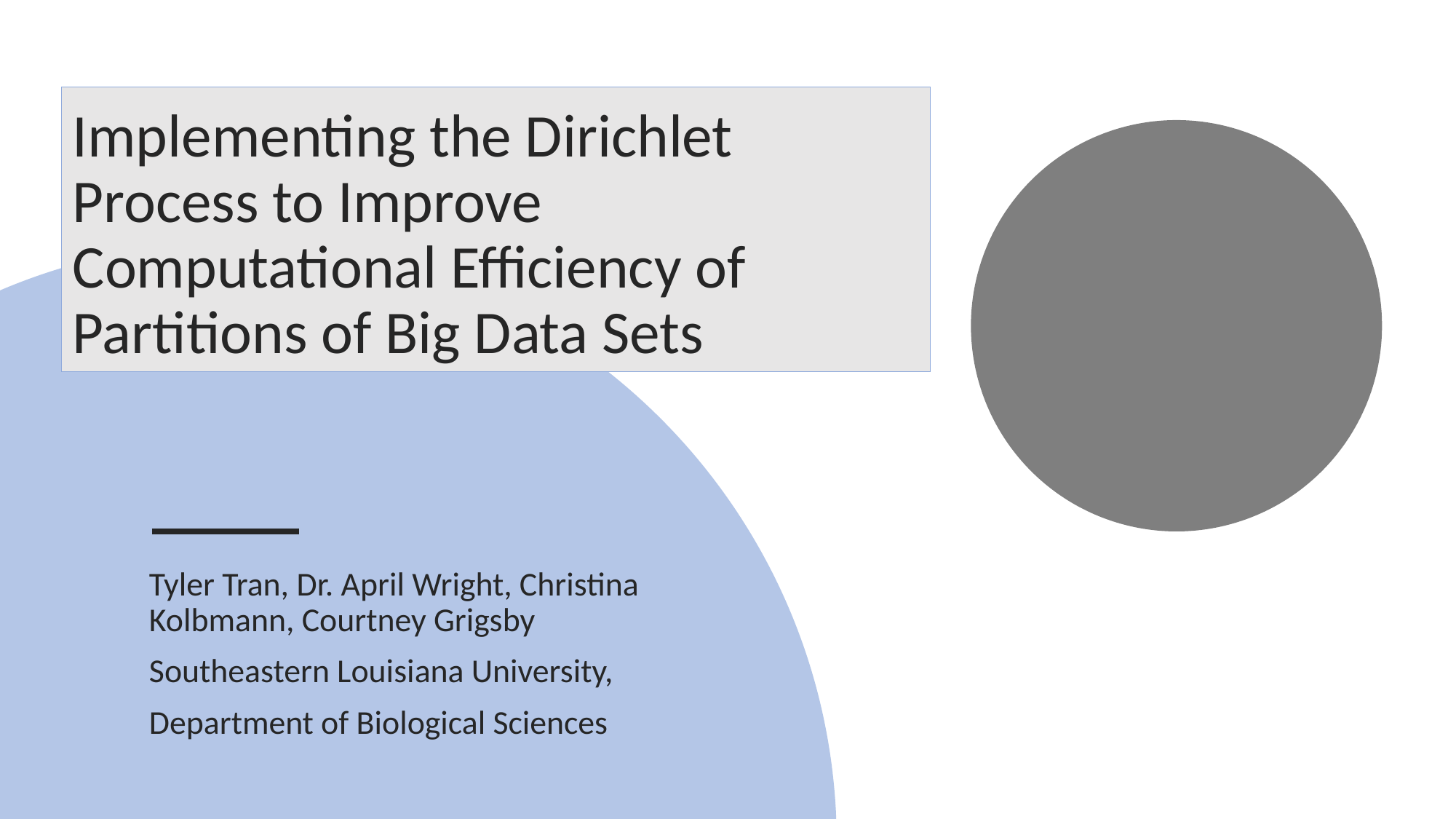

# Implementing the Dirichlet Process to Improve Computational Efficiency of Partitions of Big Data Sets

Tyler Tran, Dr. April Wright, Christina Kolbmann, Courtney Grigsby
Southeastern Louisiana University,
Department of Biological Sciences